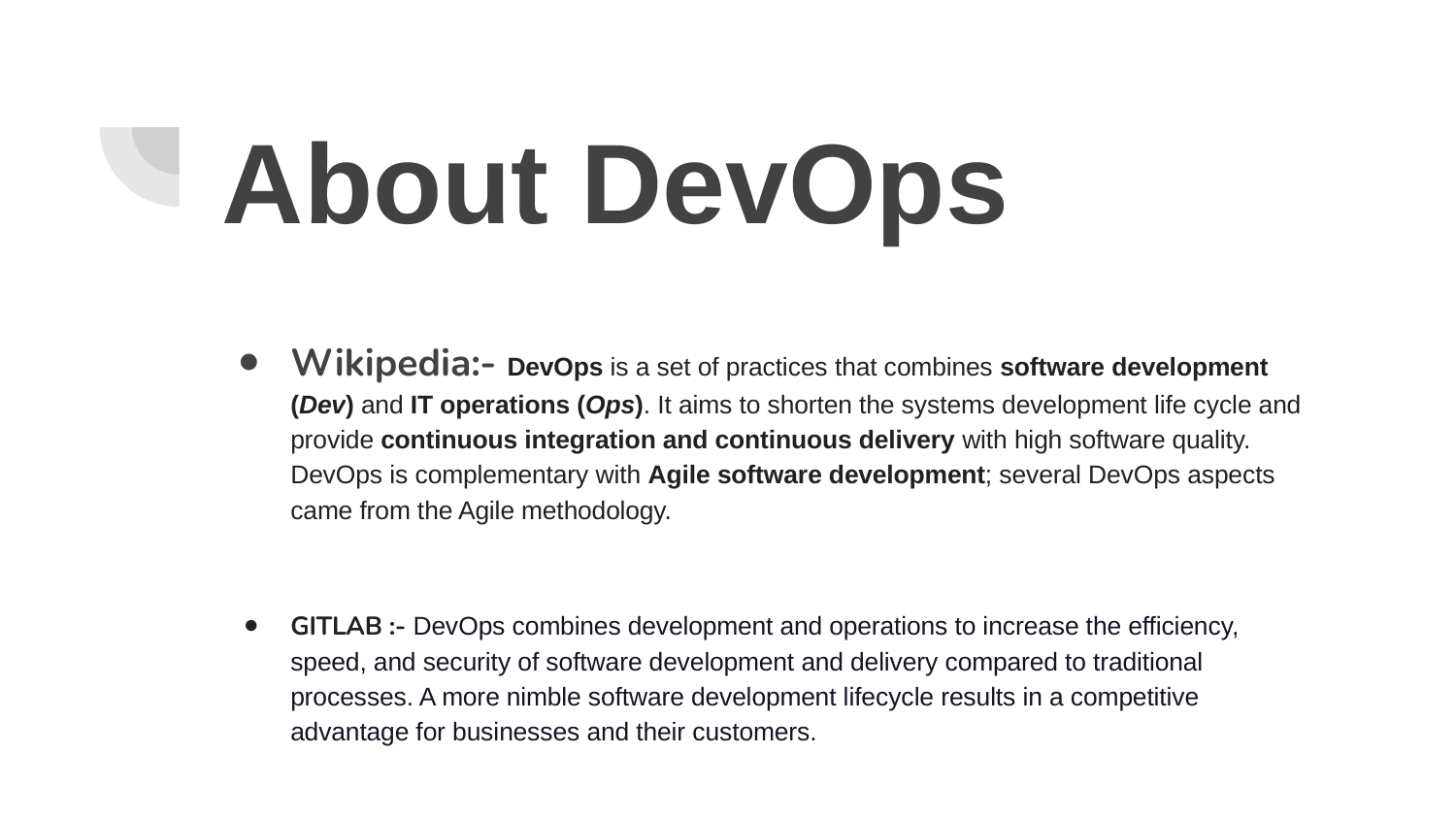

# About DevOps
Wikipedia:- DevOps is a set of practices that combines software development (Dev) and IT operations (Ops). It aims to shorten the systems development life cycle and provide continuous integration and continuous delivery with high software quality. DevOps is complementary with Agile software development; several DevOps aspects came from the Agile methodology.

GITLAB :- DevOps combines development and operations to increase the efficiency, speed, and security of software development and delivery compared to traditional processes. A more nimble software development lifecycle results in a competitive advantage for businesses and their customers.